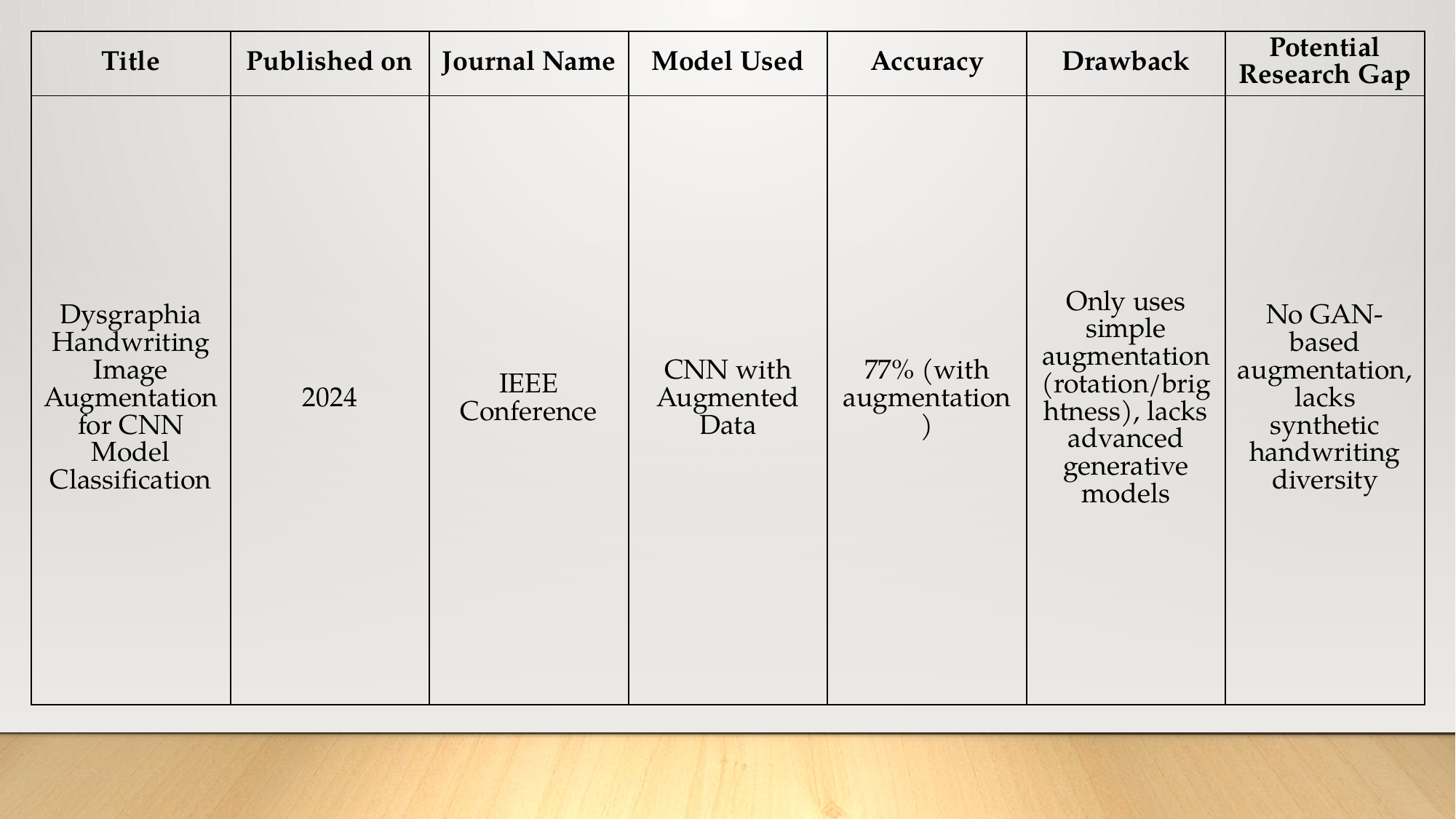

| Title | Published on | Journal Name | Model Used | Accuracy | Drawback | Potential Research Gap |
| --- | --- | --- | --- | --- | --- | --- |
| Dysgraphia Handwriting Image Augmentation for CNN Model Classification | 2024 | IEEE Conference | CNN with Augmented Data | 77% (with augmentation) | Only uses simple augmentation (rotation/brightness), lacks advanced generative models | No GAN-based augmentation, lacks synthetic handwriting diversity |